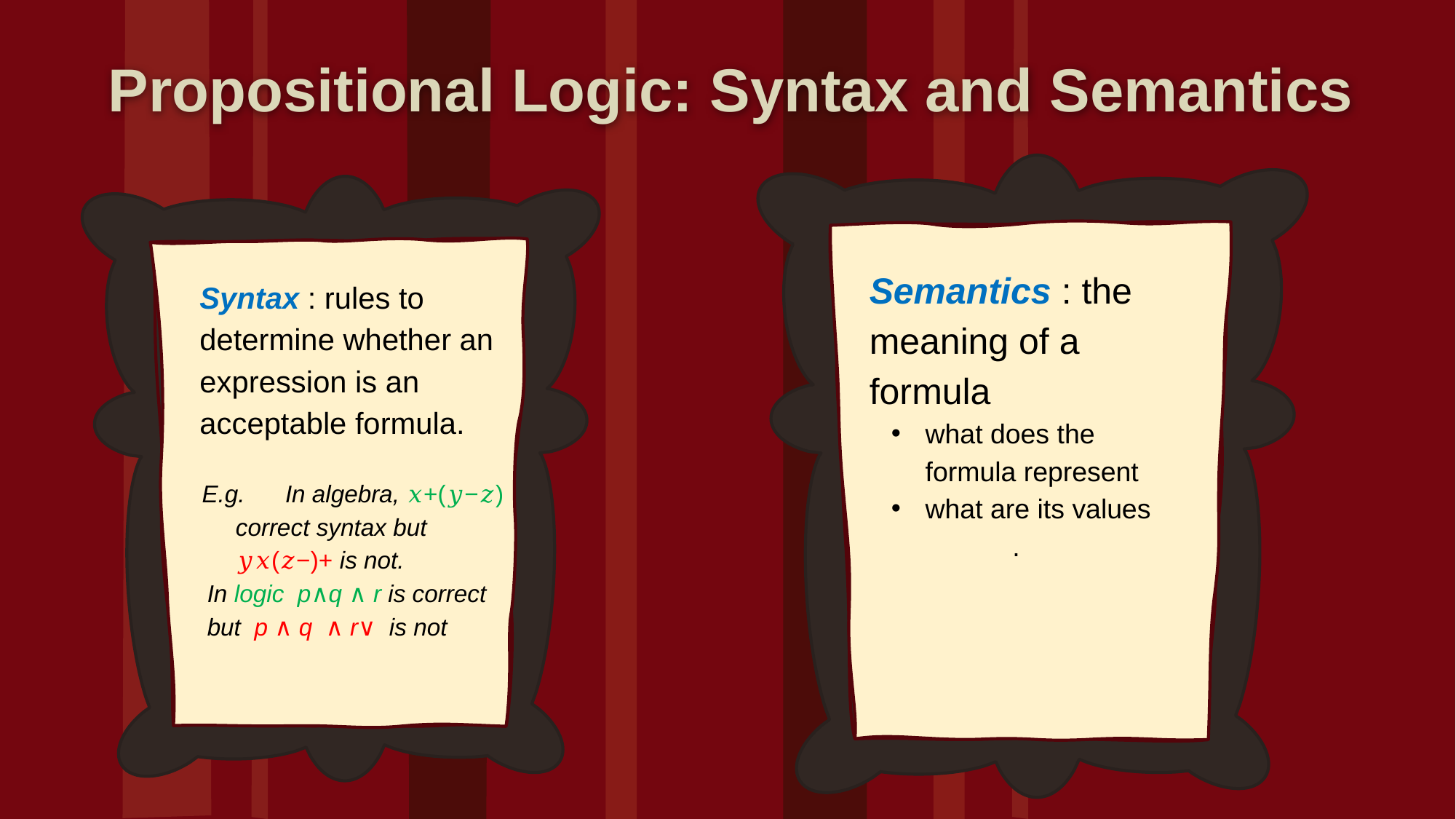

# Propositional Logic: Syntax and Semantics
Semantics : the meaning of a formula
what does the formula represent
what are its values
.
Syntax : rules to determine whether an expression is an acceptable formula.

E.g.      In algebra, 𝑥+(𝑦−𝑧) correct syntax but 𝑦𝑥(𝑧−)+ is not.
	In logic  p∧q ∧ r is correct but  p ∧ q  ∧ r∨  is not